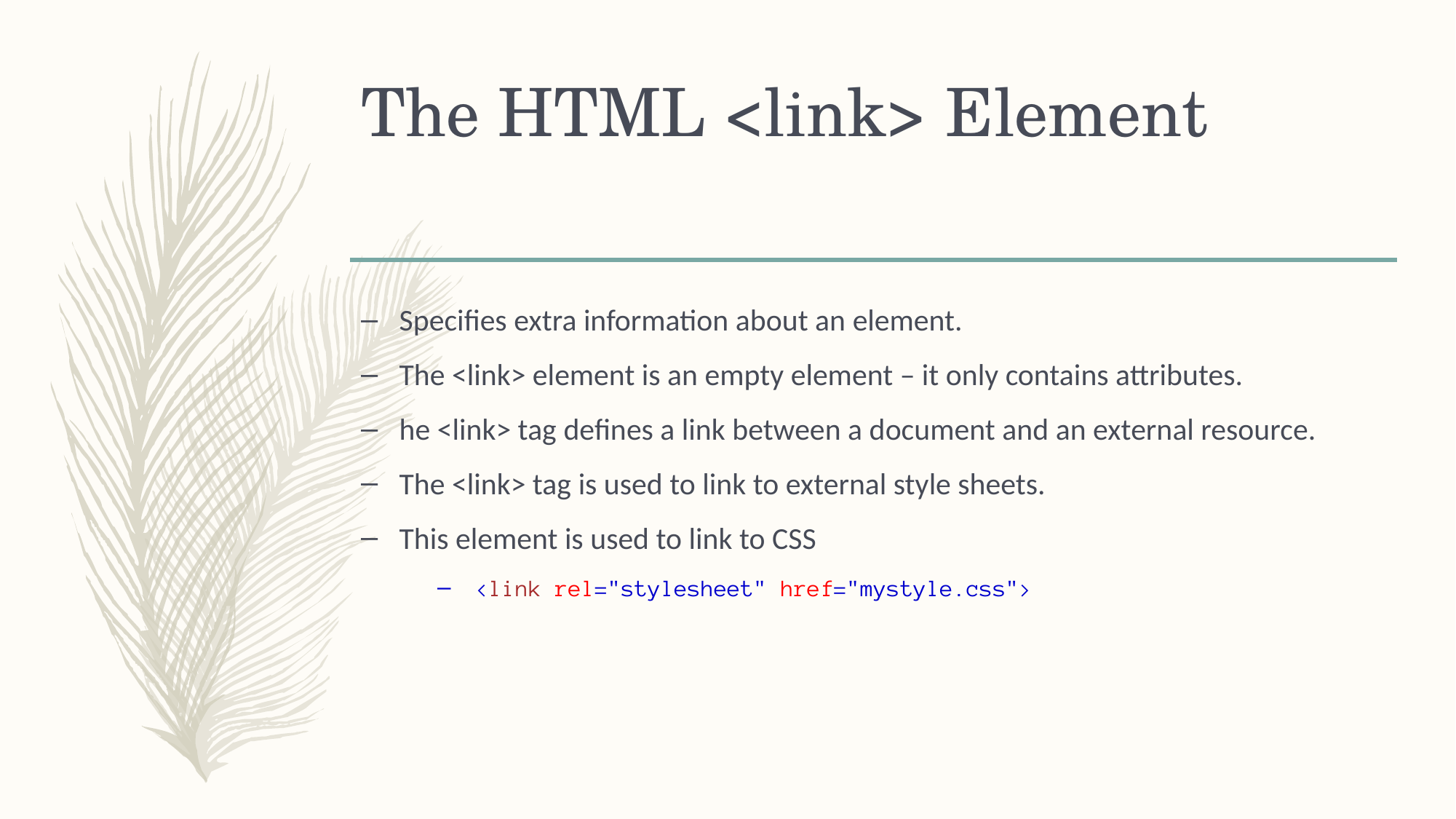

# The HTML <link> Element
Specifies extra information about an element.
The <link> element is an empty element – it only contains attributes.
he <link> tag defines a link between a document and an external resource.
The <link> tag is used to link to external style sheets.
This element is used to link to CSS
<link rel="stylesheet" href="mystyle.css">